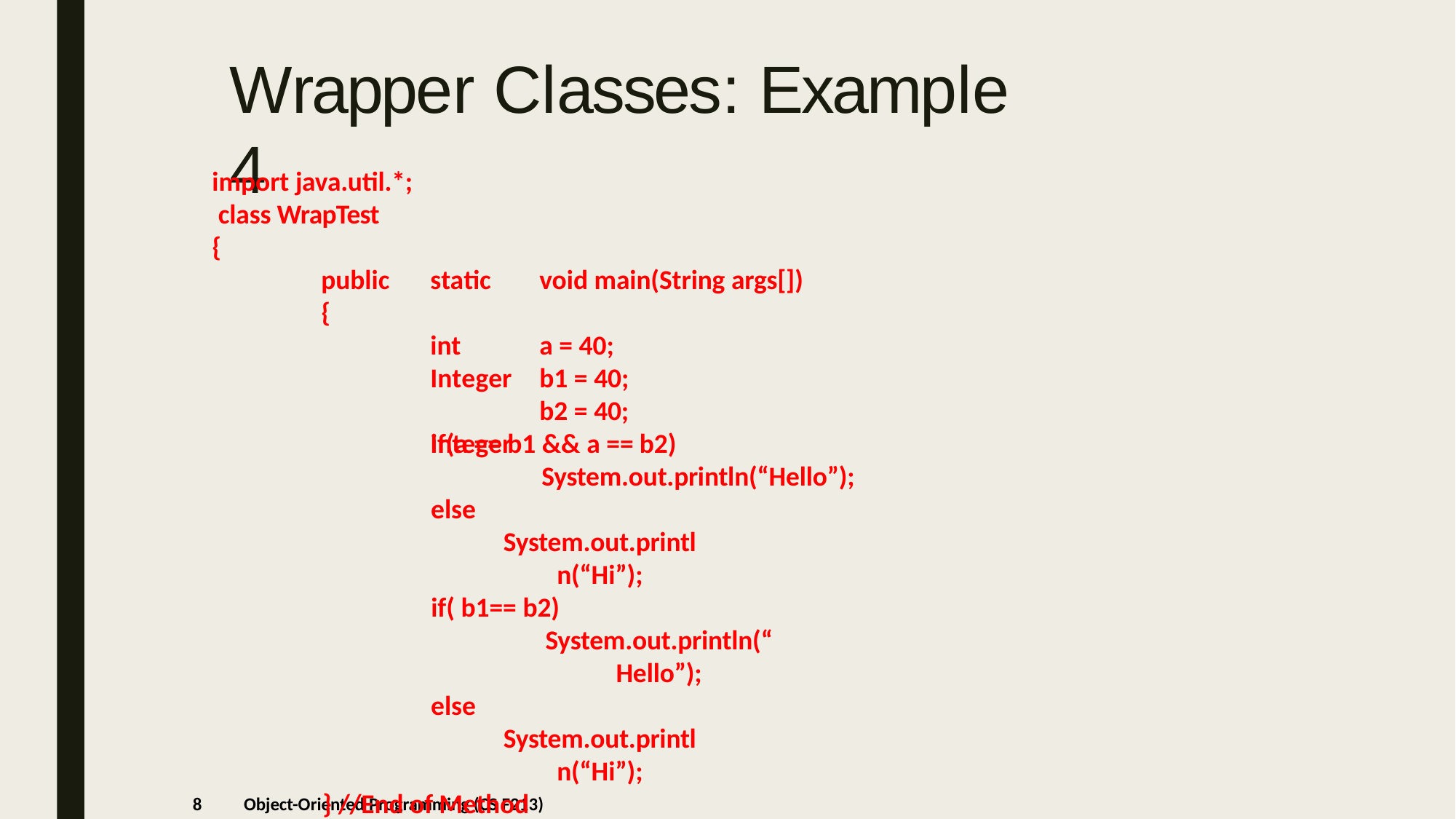

# Wrapper Classes: Example 4
import java.util.*;  class WrapTest
{
public
{
static
void main(String args[])
int  Integer  Integer
a = 40;
b1 = 40;
b2 = 40;
if(a == b1 && a == b2)
System.out.println(“Hello”);
else
System.out.println(“Hi”);
if( b1== b2)
System.out.println(“Hello”);
else
System.out.println(“Hi”);
} //End of Method
}// End of class
8
Object-Oriented Programming (CS F213)